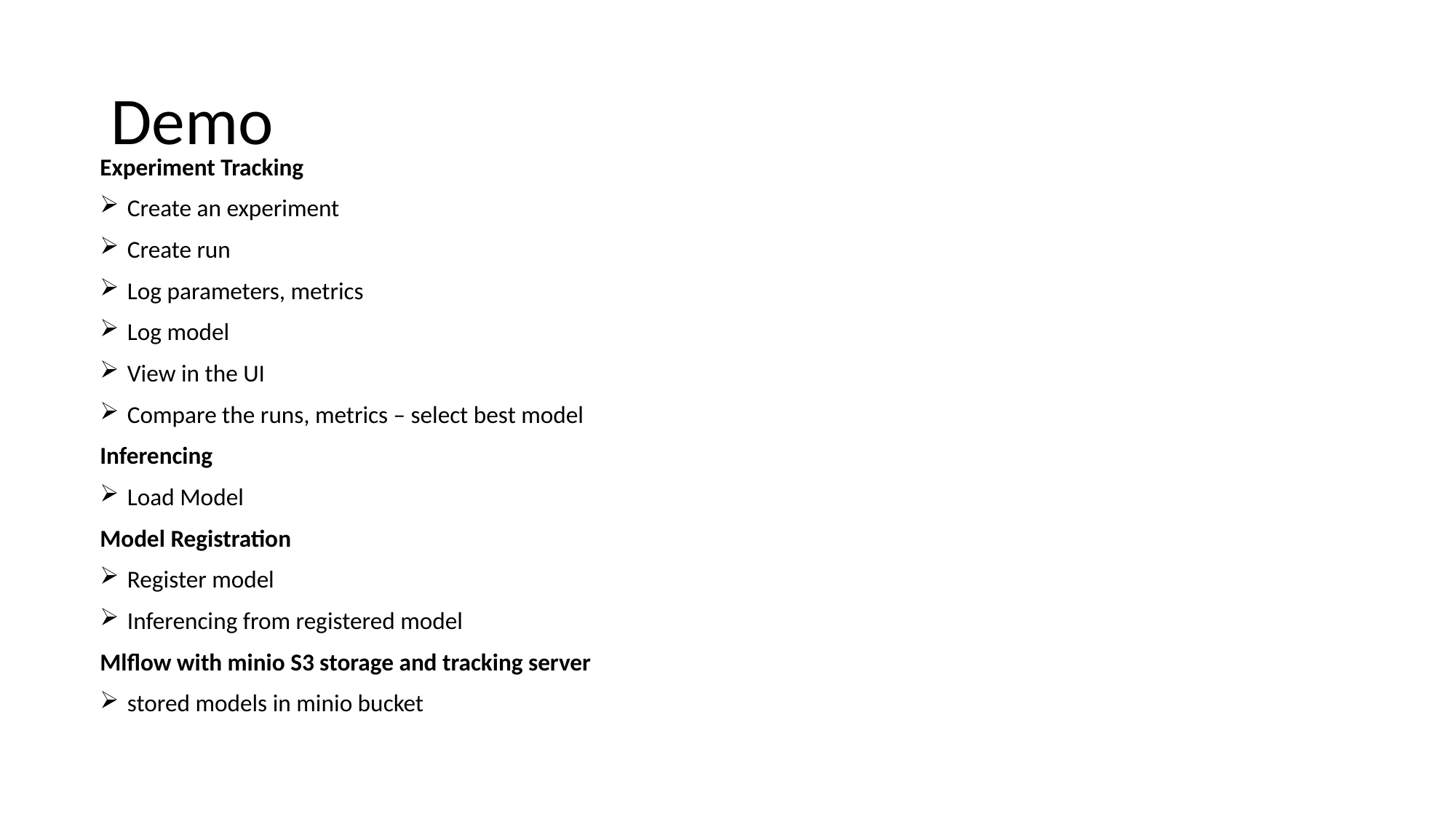

# Demo
Experiment Tracking
Create an experiment
Create run
Log parameters, metrics
Log model
View in the UI
Compare the runs, metrics – select best model
Inferencing
Load Model
Model Registration
Register model
Inferencing from registered model
Mlflow with minio S3 storage and tracking server
stored models in minio bucket